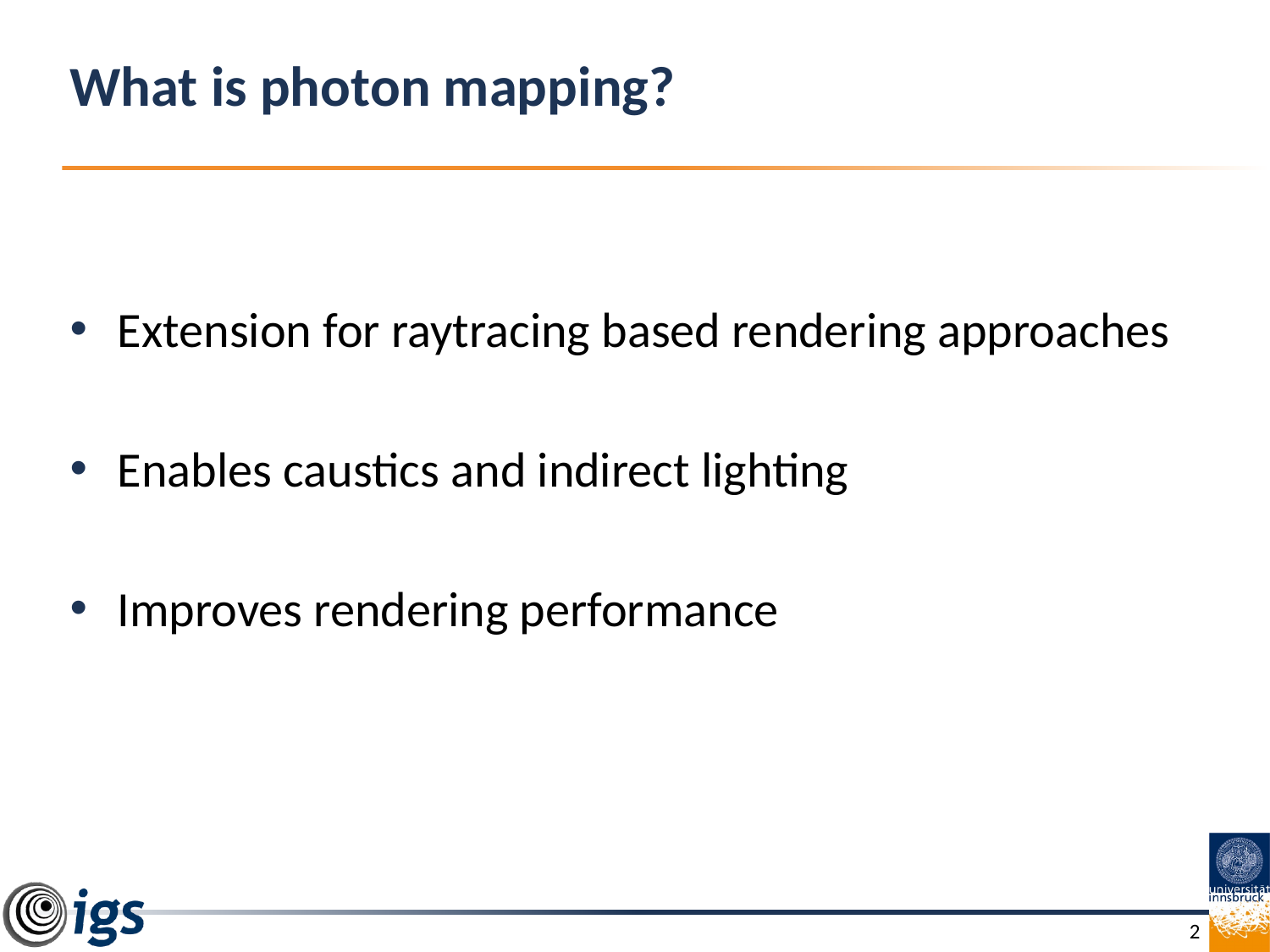

# What is photon mapping?

Extension for raytracing based rendering approaches

Enables caustics and indirect lighting

Improves rendering performance

2